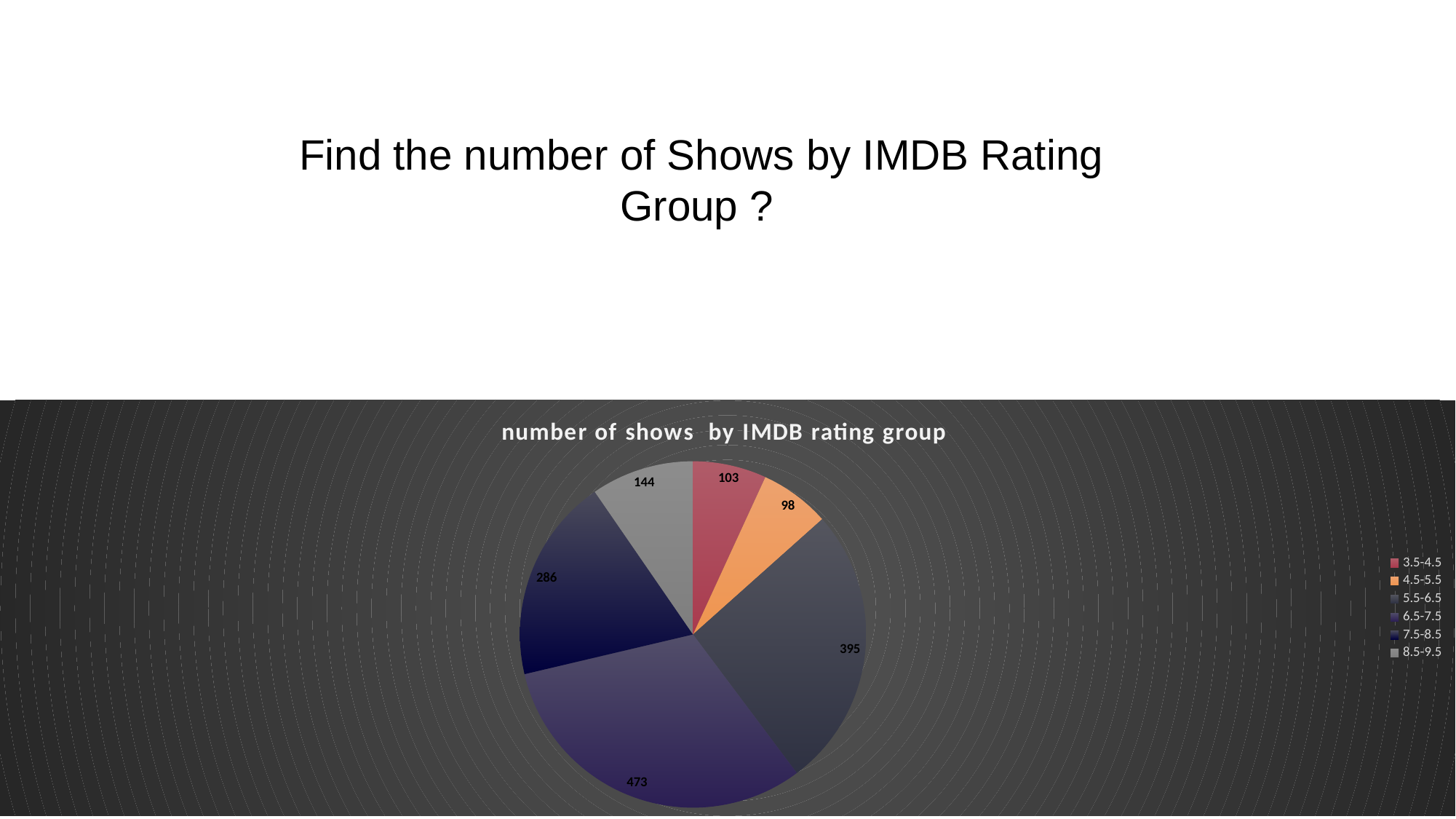

Find the number of Shows by IMDB Rating Group ?

### Chart: number of shows  by IMDB rating group

| Category | Total |
|---|---|
| 3.5-4.5 | 103.0 |
| 4.5-5.5 | 98.0 |
| 5.5-6.5 | 395.0 |
| 6.5-7.5 | 473.0 |
| 7.5-8.5 | 286.0 |
| 8.5-9.5 | 144.0 |
11